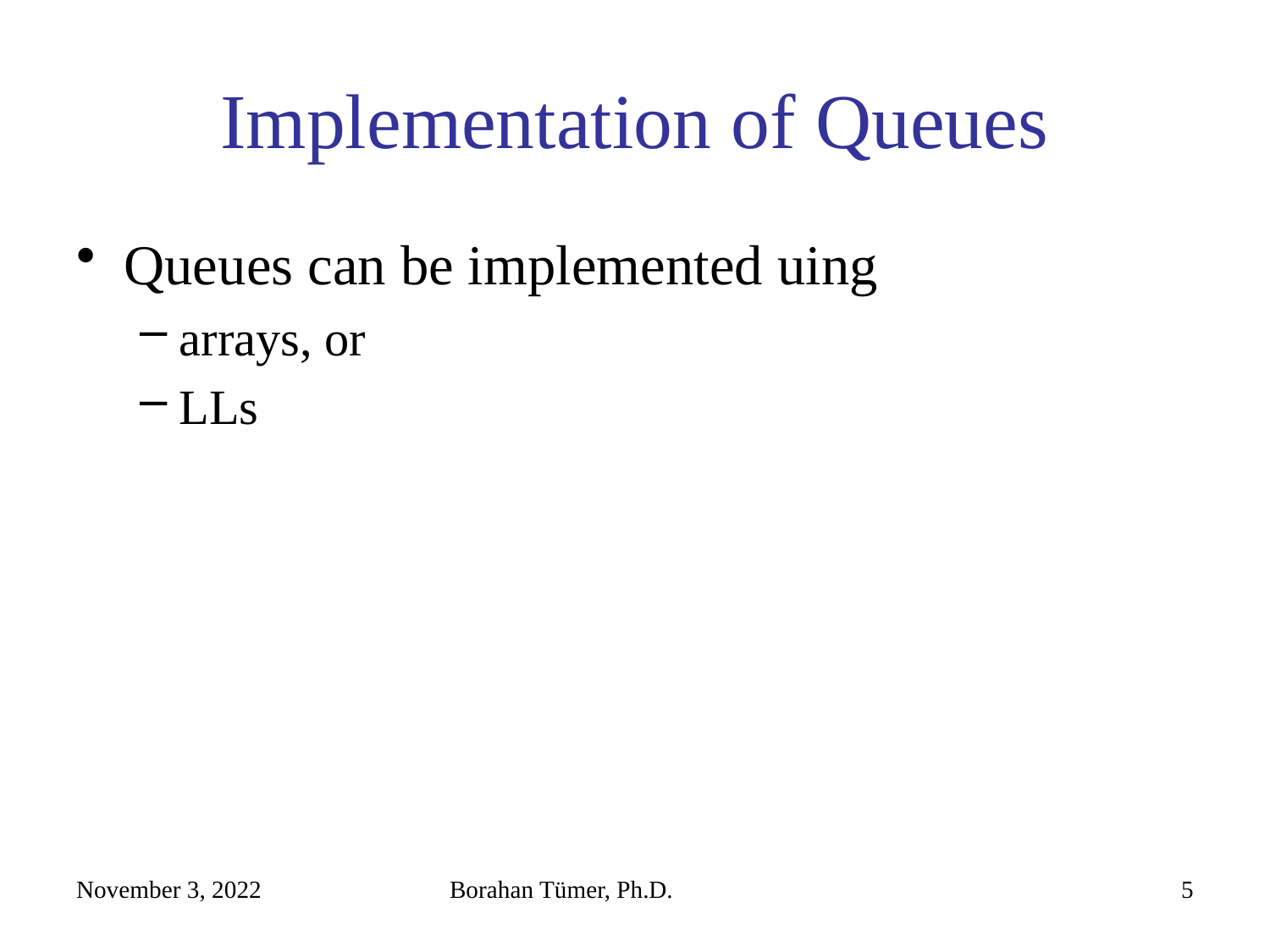

# Implementation of Queues
Queues can be implemented uing
arrays, or
LLs
November 3, 2022
Borahan Tümer, Ph.D.
5